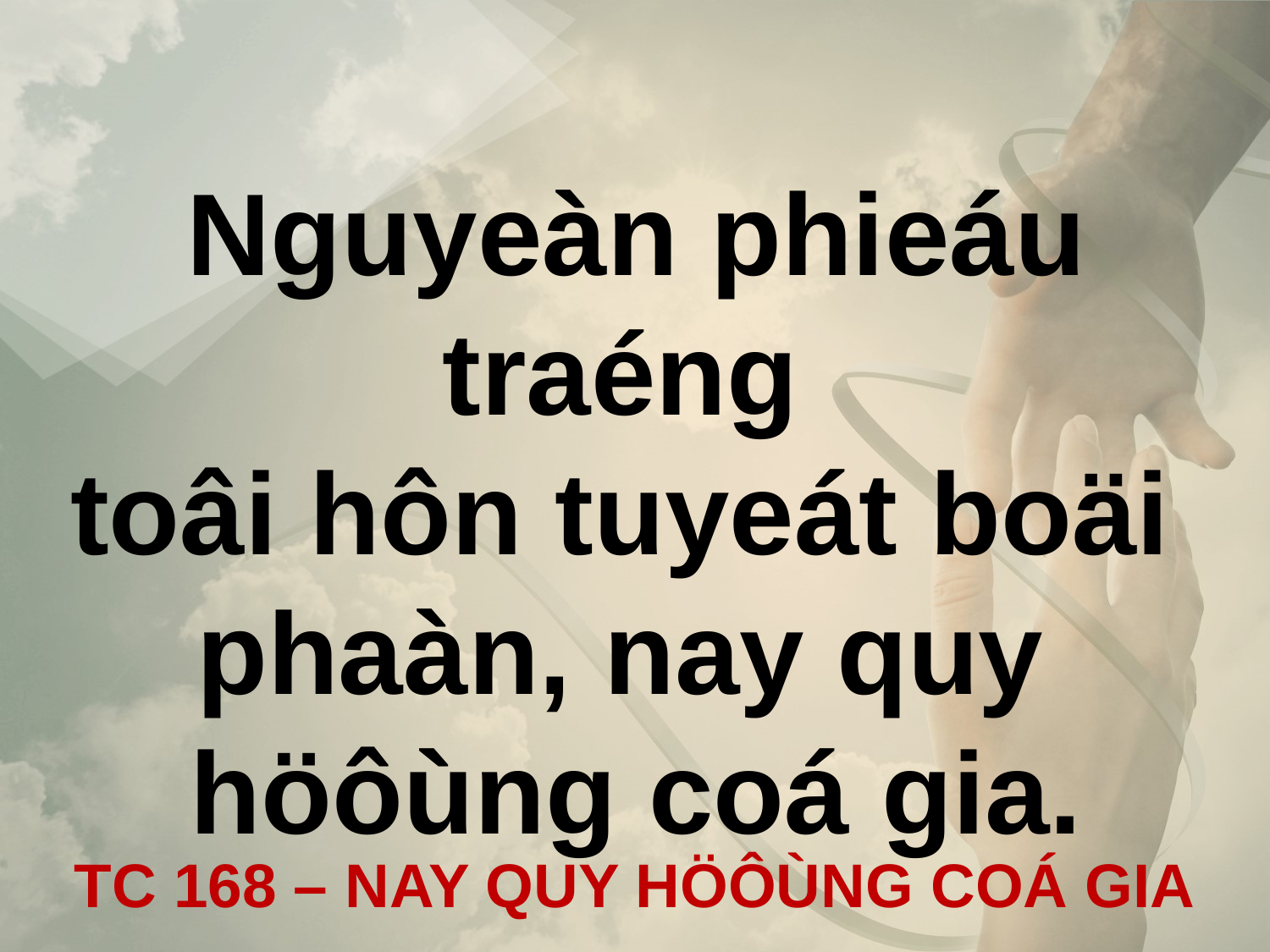

Nguyeàn phieáu traéng
toâi hôn tuyeát boäi
phaàn, nay quy
höôùng coá gia.
TC 168 – NAY QUY HÖÔÙNG COÁ GIA